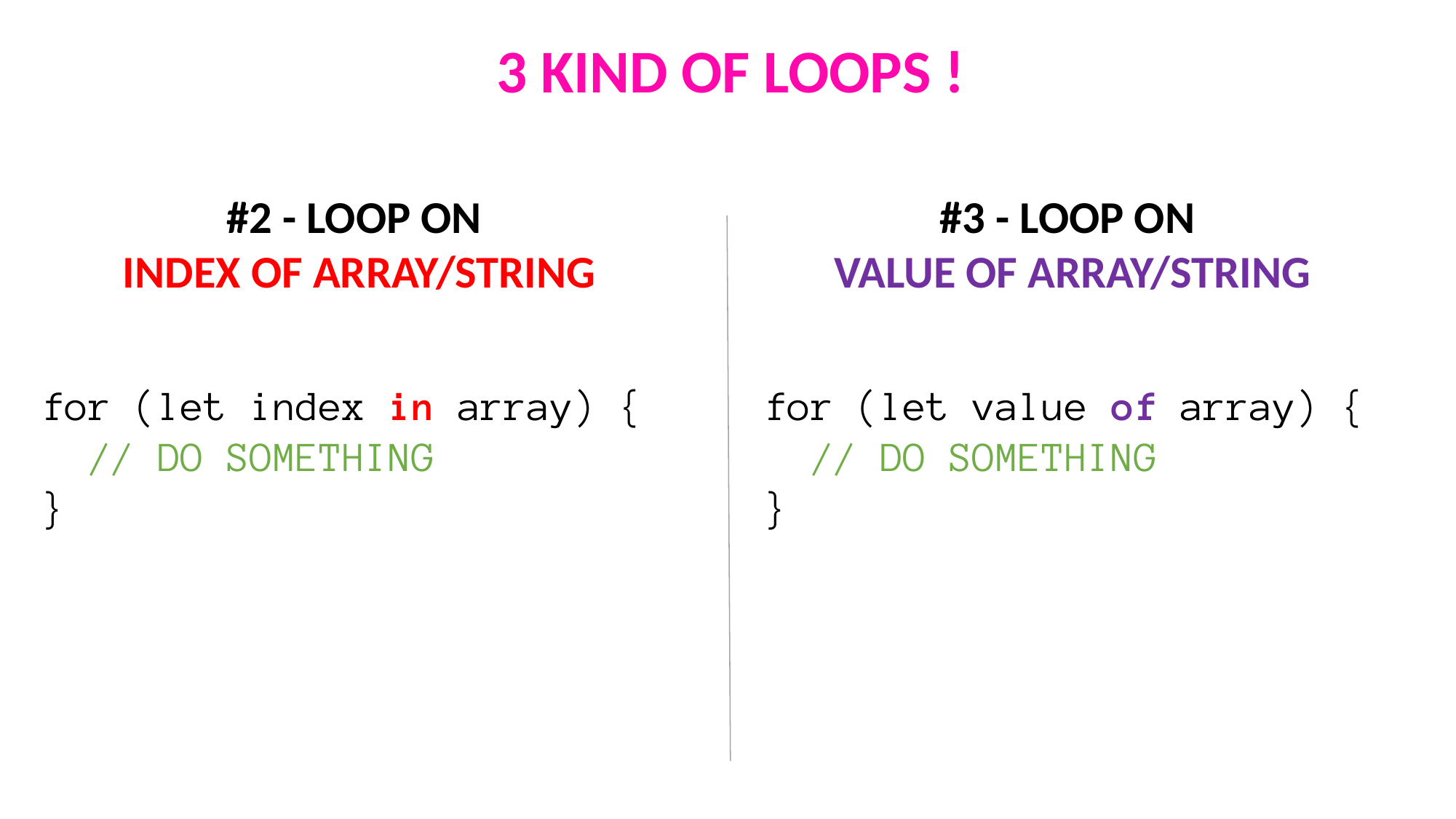

3 KIND OF LOOPS !
#2 - LOOP ON
INDEX OF ARRAY/STRING
#3 - LOOP ON
VALUE OF ARRAY/STRING
for (let value of array) {
  // DO SOMETHING
}
for (let index in array) {
  // DO SOMETHING
}